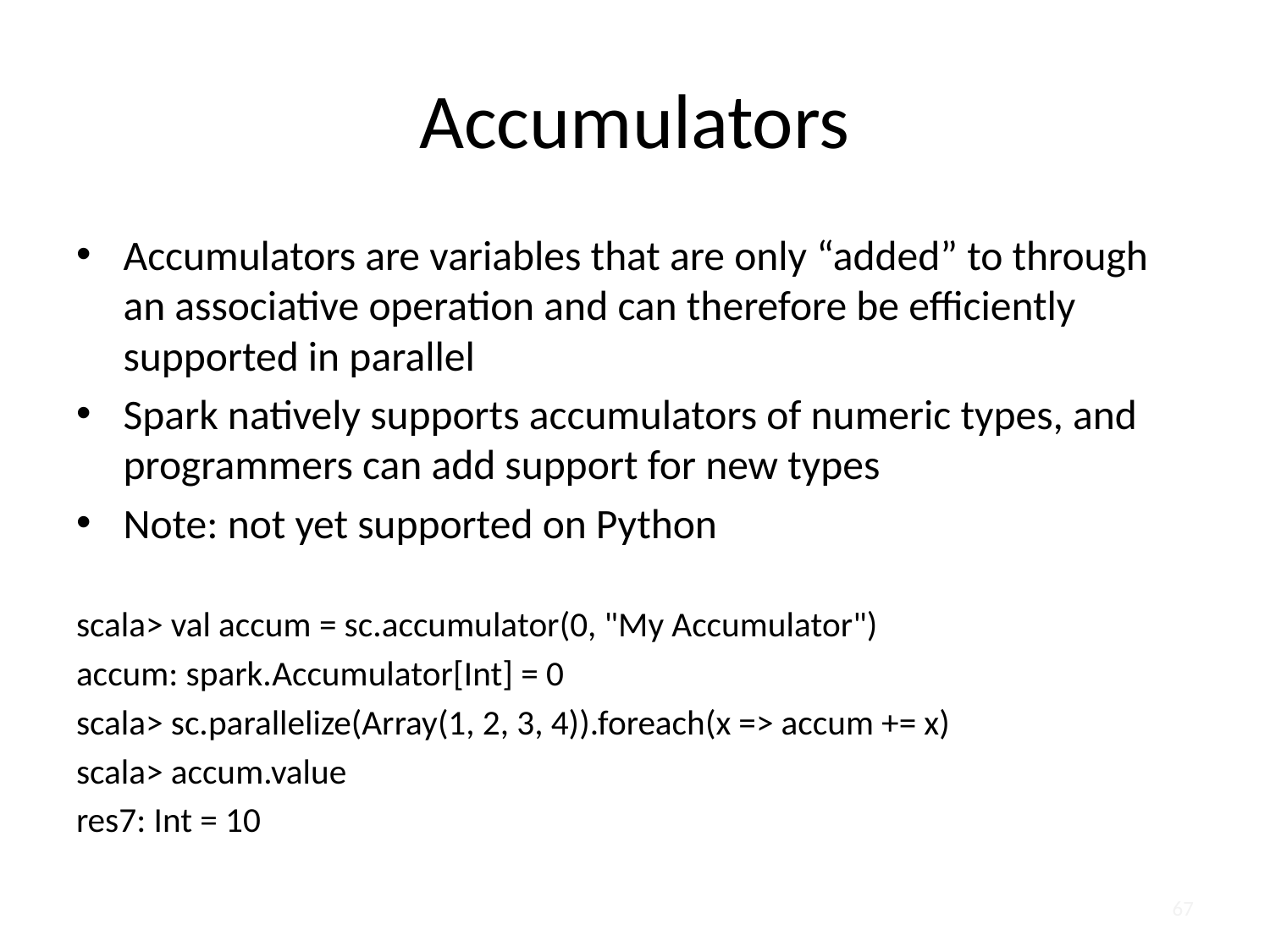

# Accumulators
Accumulators are variables that are only “added” to through an associative operation and can therefore be efficiently supported in parallel
Spark natively supports accumulators of numeric types, and programmers can add support for new types
Note: not yet supported on Python

scala> val accum = sc.accumulator(0, "My Accumulator")
accum: spark.Accumulator[Int] = 0
scala> sc.parallelize(Array(1, 2, 3, 4)).foreach(x => accum += x)
scala> accum.value
res7: Int = 10
67